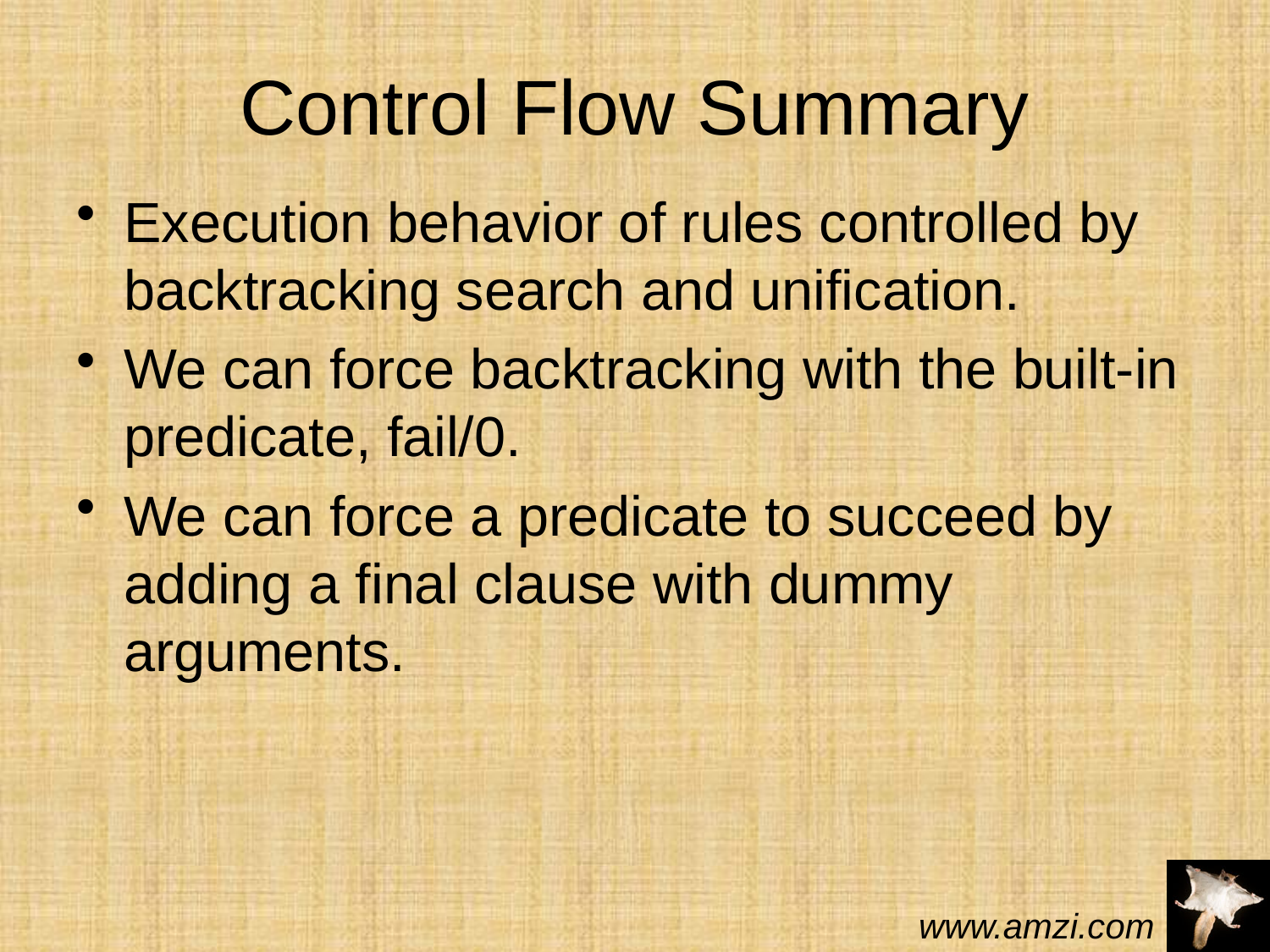

# Control Flow Summary
Execution behavior of rules controlled by backtracking search and unification.
We can force backtracking with the built-in predicate, fail/0.
We can force a predicate to succeed by adding a final clause with dummy arguments.